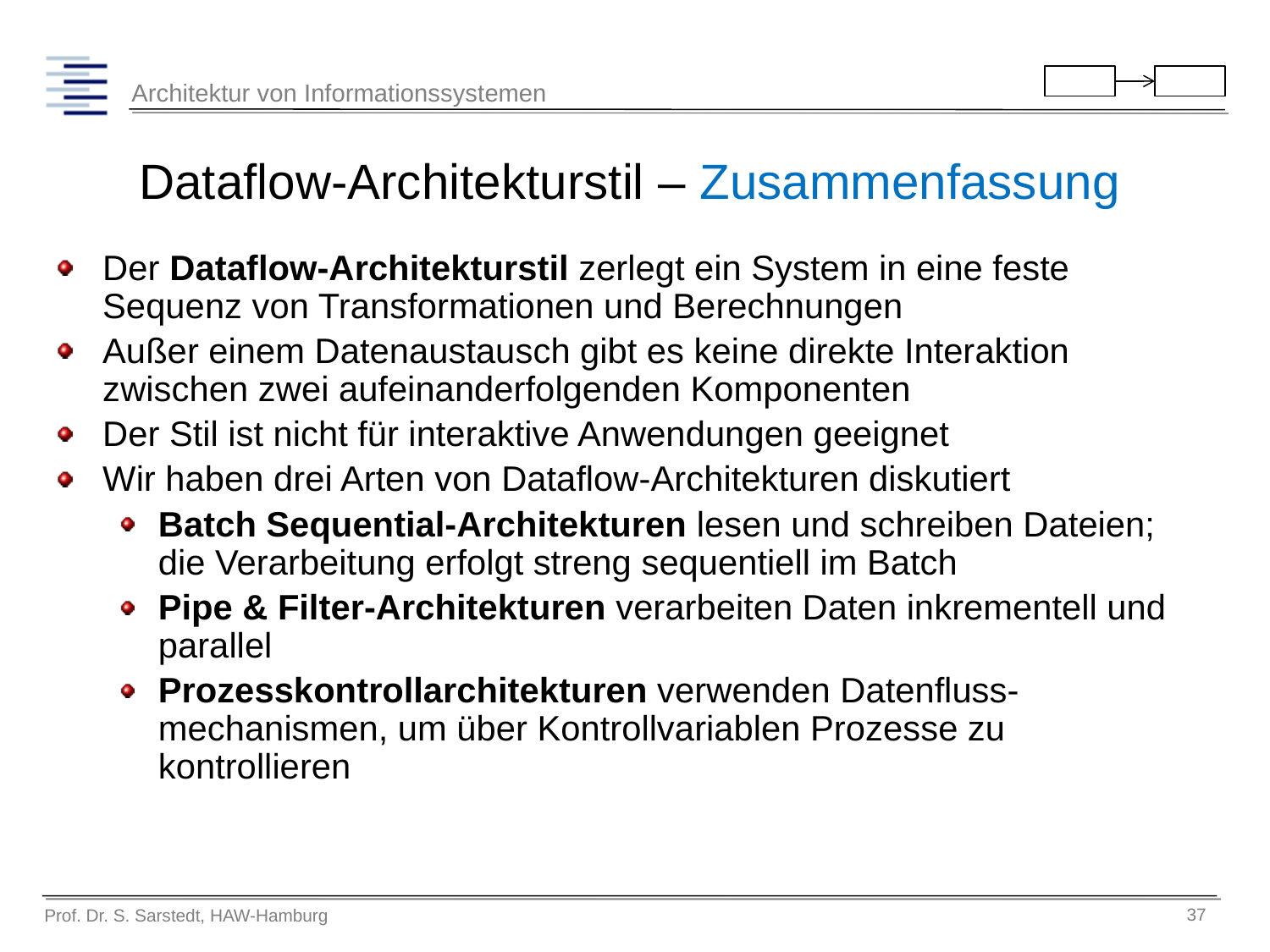

# Dataflow-Architekturstil – Zusammenfassung
Der Dataflow-Architekturstil zerlegt ein System in eine feste Sequenz von Transformationen und Berechnungen
Außer einem Datenaustausch gibt es keine direkte Interaktion zwischen zwei aufeinanderfolgenden Komponenten
Der Stil ist nicht für interaktive Anwendungen geeignet
Wir haben drei Arten von Dataflow-Architekturen diskutiert
Batch Sequential-Architekturen lesen und schreiben Dateien; die Verarbeitung erfolgt streng sequentiell im Batch
Pipe & Filter-Architekturen verarbeiten Daten inkrementell und parallel
Prozesskontrollarchitekturen verwenden Datenfluss-mechanismen, um über Kontrollvariablen Prozesse zu kontrollieren